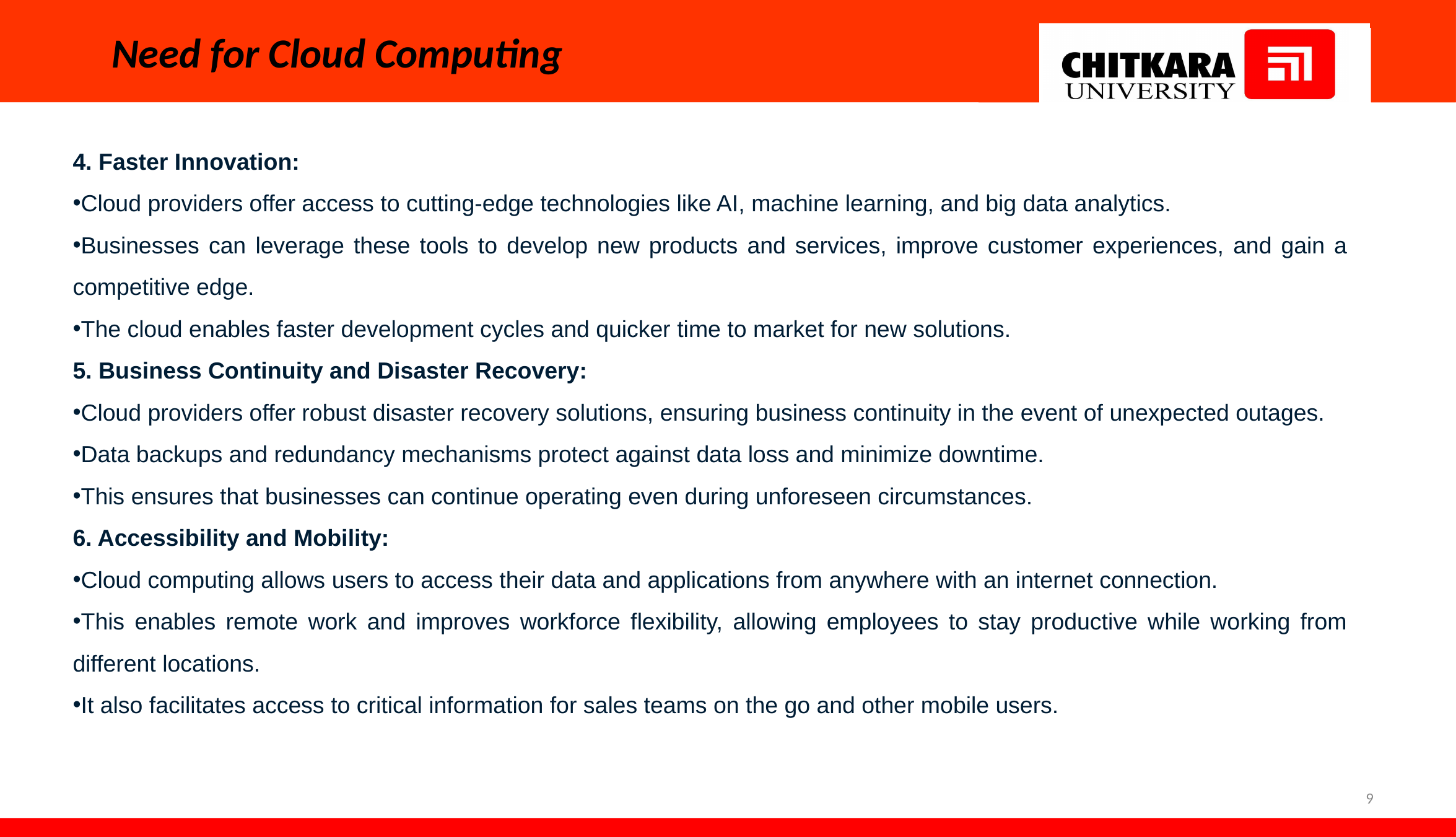

# Need for Cloud Computing
4. Faster Innovation:
Cloud providers offer access to cutting-edge technologies like AI, machine learning, and big data analytics.
Businesses can leverage these tools to develop new products and services, improve customer experiences, and gain a competitive edge.
The cloud enables faster development cycles and quicker time to market for new solutions.
5. Business Continuity and Disaster Recovery:
Cloud providers offer robust disaster recovery solutions, ensuring business continuity in the event of unexpected outages.
Data backups and redundancy mechanisms protect against data loss and minimize downtime.
This ensures that businesses can continue operating even during unforeseen circumstances.
6. Accessibility and Mobility:
Cloud computing allows users to access their data and applications from anywhere with an internet connection.
This enables remote work and improves workforce flexibility, allowing employees to stay productive while working from different locations.
It also facilitates access to critical information for sales teams on the go and other mobile users.

9